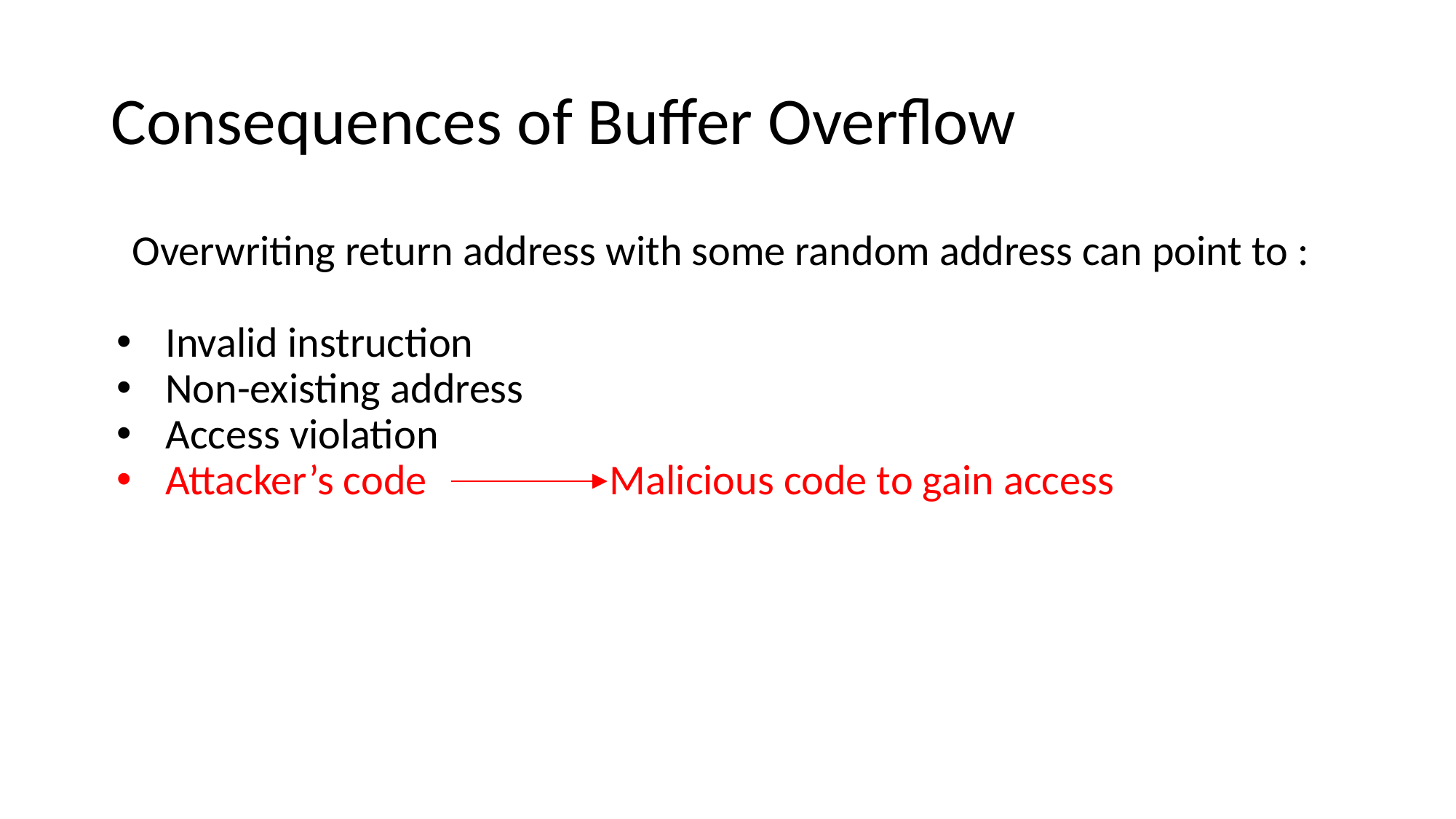

# Consequences of Buffer Overflow
Overwriting return address with some random address can point to :

Invalid instruction
Non-existing address
Access violation
Attacker’s code                   Malicious code to gain access